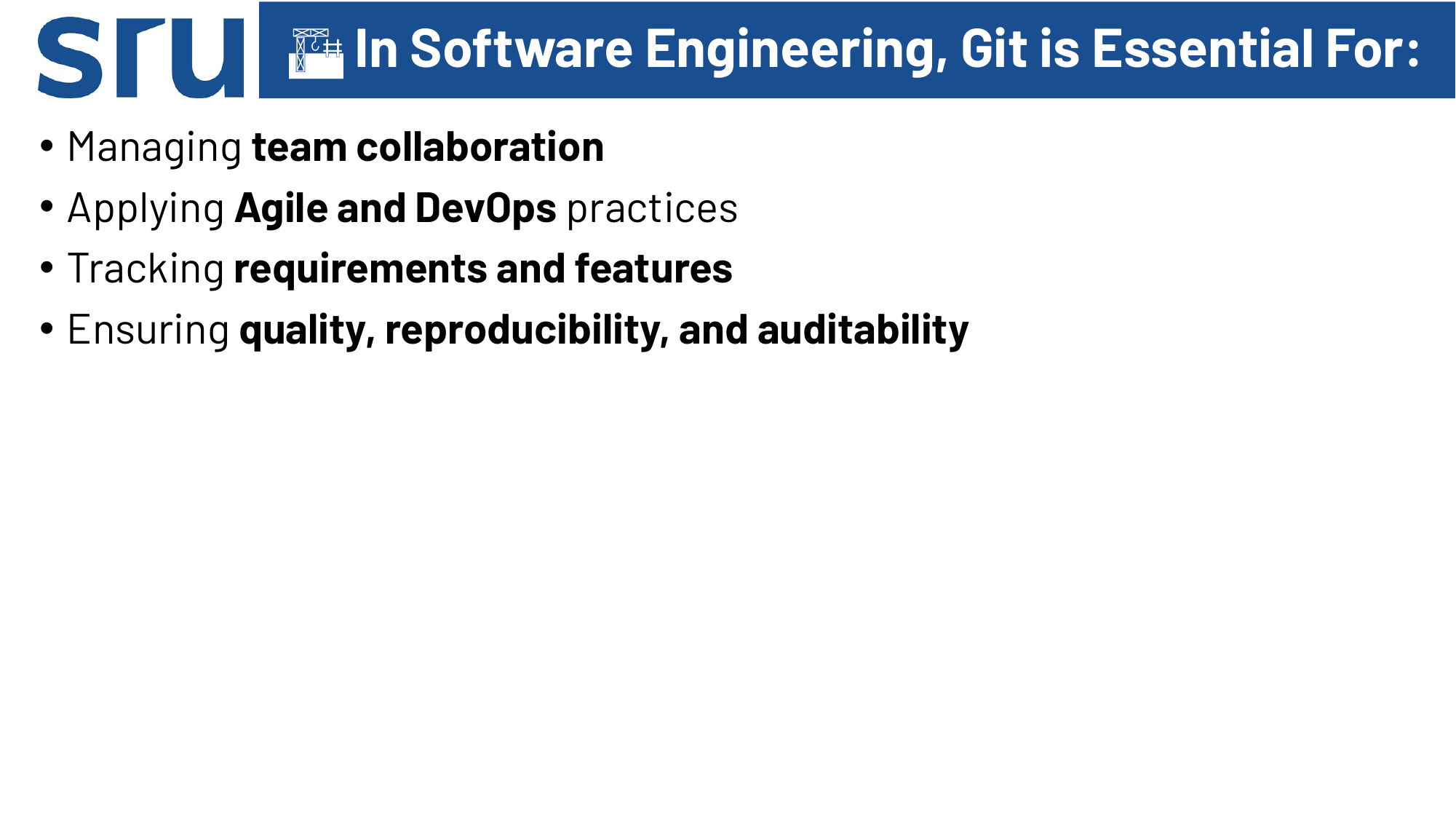

# 🏗️ In Software Engineering, Git is Essential For:
Managing team collaboration
Applying Agile and DevOps practices
Tracking requirements and features
Ensuring quality, reproducibility, and auditability